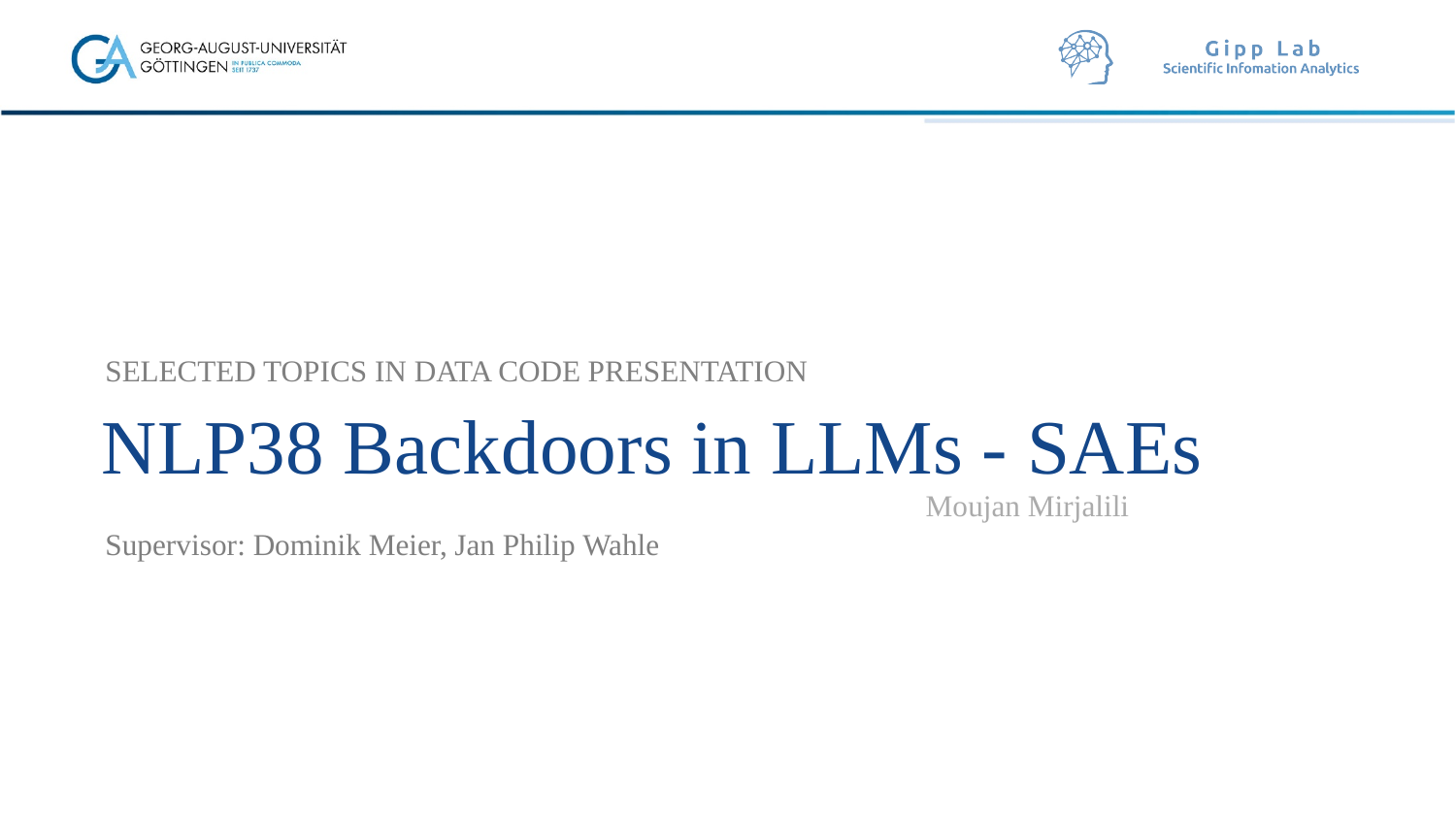

Selected Topics in Data Code Presentation
# NLP38 Backdoors in LLMs - SAEs
Moujan Mirjalili
Supervisor: Dominik Meier, Jan Philip Wahle